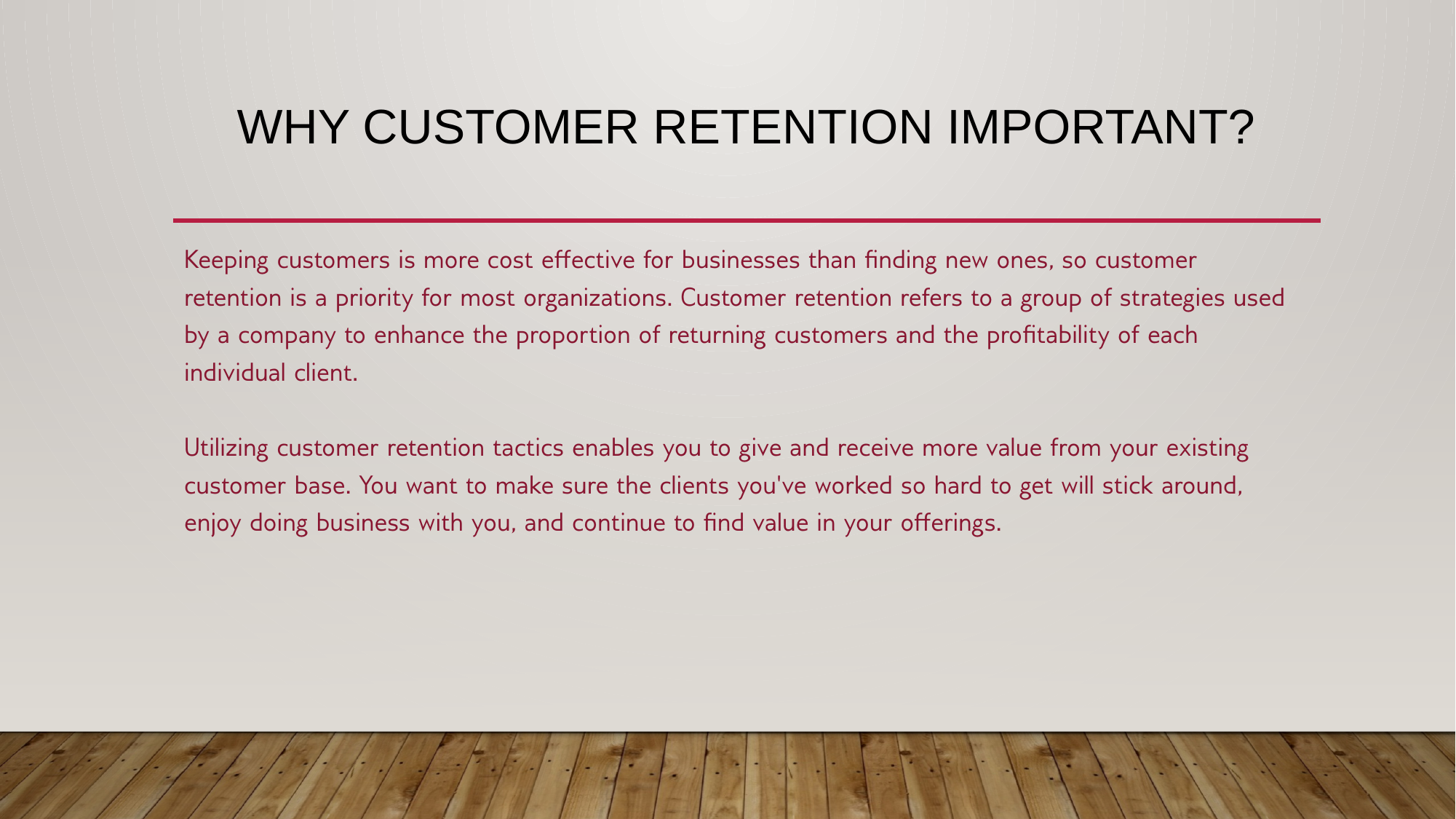

# Why customer Retention important?
Keeping customers is more cost effective for businesses than finding new ones, so customer retention is a priority for most organizations. Customer retention refers to a group of strategies used by a company to enhance the proportion of returning customers and the profitability of each individual client.
Utilizing customer retention tactics enables you to give and receive more value from your existing customer base. You want to make sure the clients you've worked so hard to get will stick around, enjoy doing business with you, and continue to find value in your offerings.